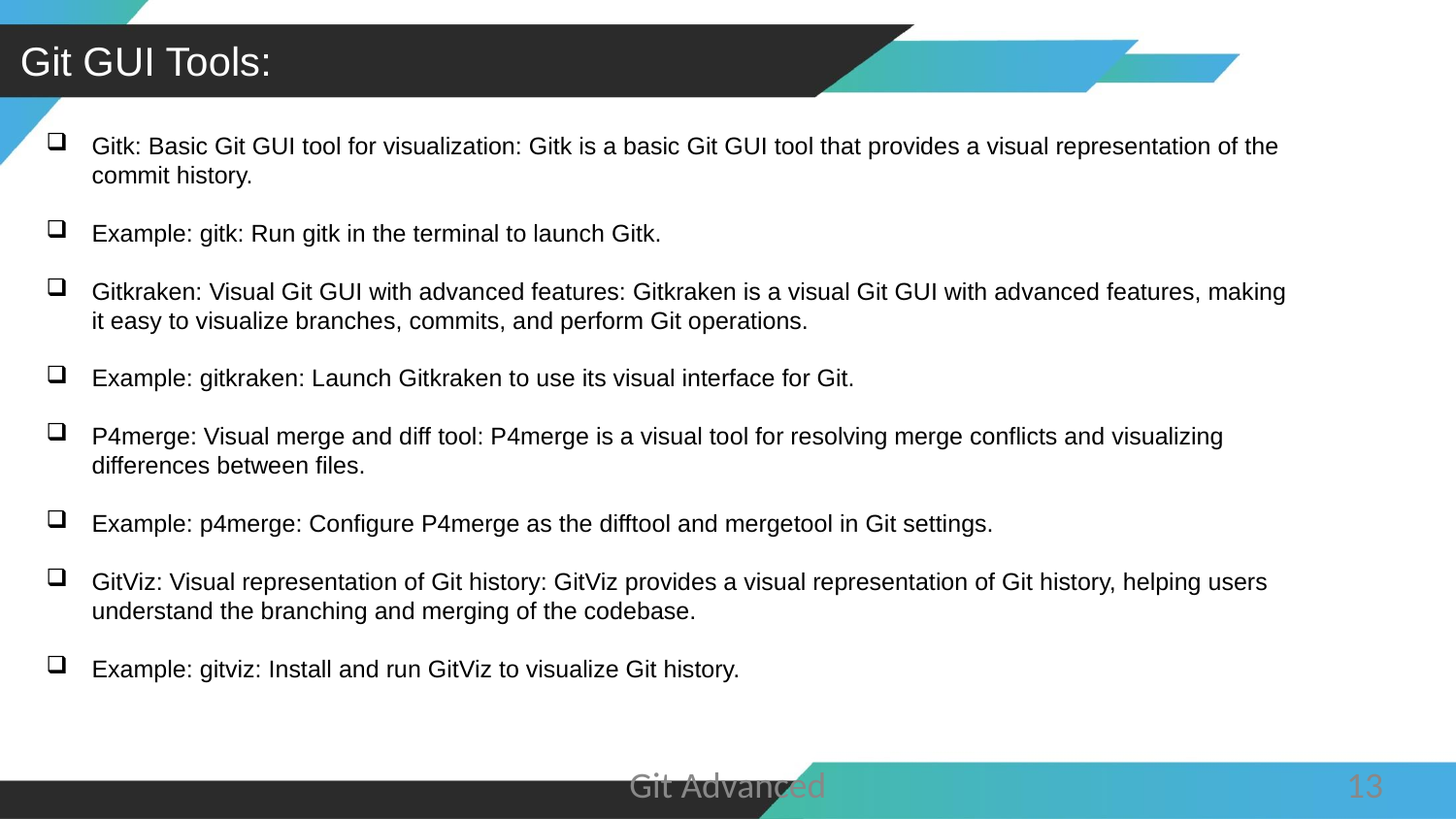

Git GUI Tools:
Gitk: Basic Git GUI tool for visualization: Gitk is a basic Git GUI tool that provides a visual representation of the commit history.

Example: gitk: Run gitk in the terminal to launch Gitk.

Gitkraken: Visual Git GUI with advanced features: Gitkraken is a visual Git GUI with advanced features, making it easy to visualize branches, commits, and perform Git operations.

Example: gitkraken: Launch Gitkraken to use its visual interface for Git.

P4merge: Visual merge and diff tool: P4merge is a visual tool for resolving merge conflicts and visualizing differences between files.

Example: p4merge: Configure P4merge as the difftool and mergetool in Git settings.

GitViz: Visual representation of Git history: GitViz provides a visual representation of Git history, helping users understand the branching and merging of the codebase.

Example: gitviz: Install and run GitViz to visualize Git history.
Git Advanced
13